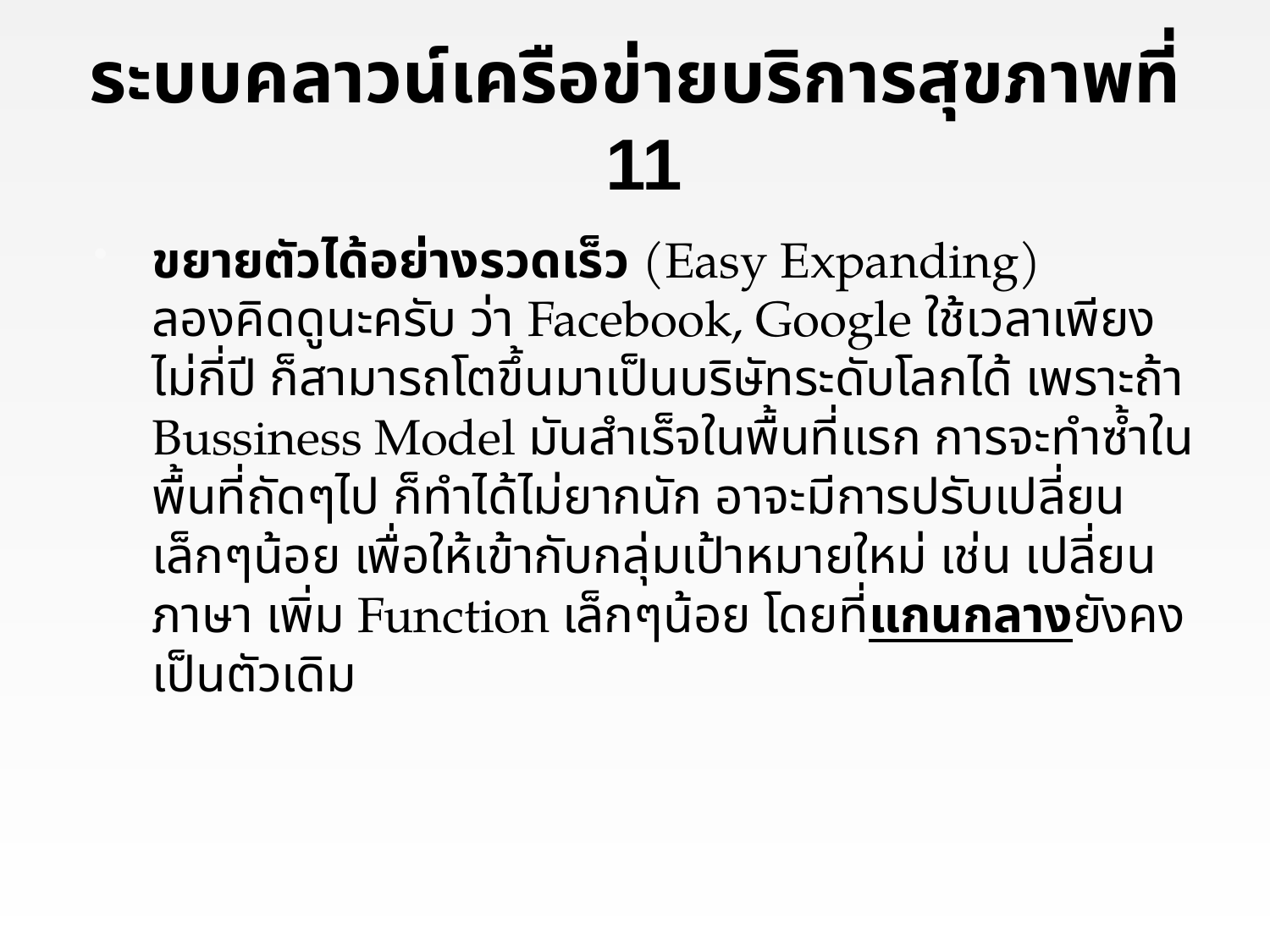

# ระบบคลาวน์เครือข่ายบริการสุขภาพที่ 11
ขยายตัวได้อย่างรวดเร็ว (Easy Expanding)
ลองคิดดูนะครับ ว่า Facebook, Google ใช้เวลาเพียงไม่กี่ปี ก็สามารถโตขึ้นมาเป็นบริษัทระดับโลกได้ เพราะถ้า Bussiness Model มันสำเร็จในพื้นที่แรก การจะทำซ้ำในพื้นที่ถัดๆไป ก็ทำได้ไม่ยากนัก อาจะมีการปรับเปลี่ยนเล็กๆน้อย เพื่อให้เข้ากับกลุ่มเป้าหมายใหม่ เช่น เปลี่ยนภาษา เพิ่ม Function เล็กๆน้อย โดยที่แกนกลางยังคงเป็นตัวเดิม